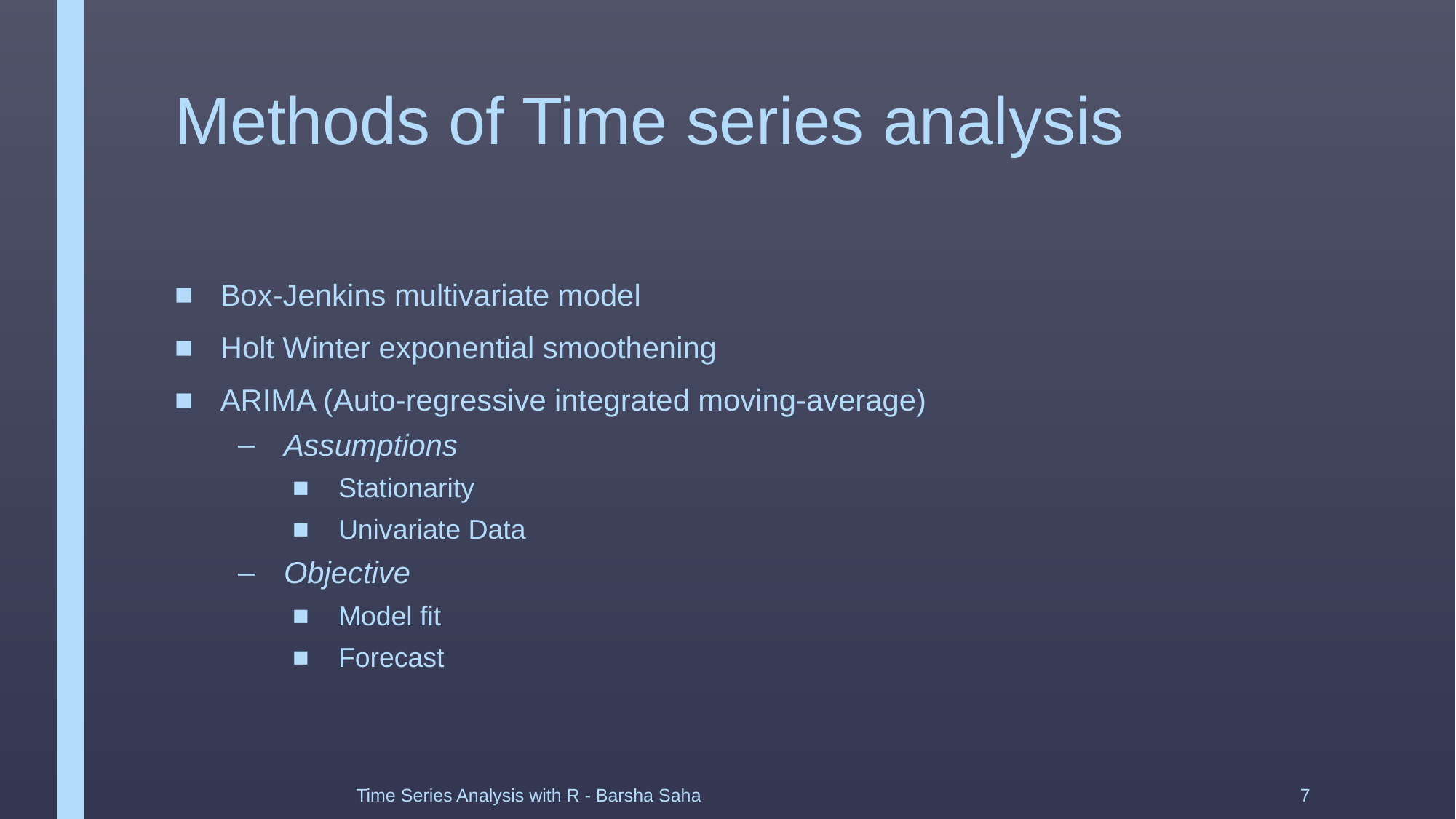

# Methods of Time series analysis
Box-Jenkins multivariate model
Holt Winter exponential smoothening
ARIMA (Auto-regressive integrated moving-average)
Assumptions
Stationarity
Univariate Data
Objective
Model fit
Forecast
Time Series Analysis with R - Barsha Saha
7